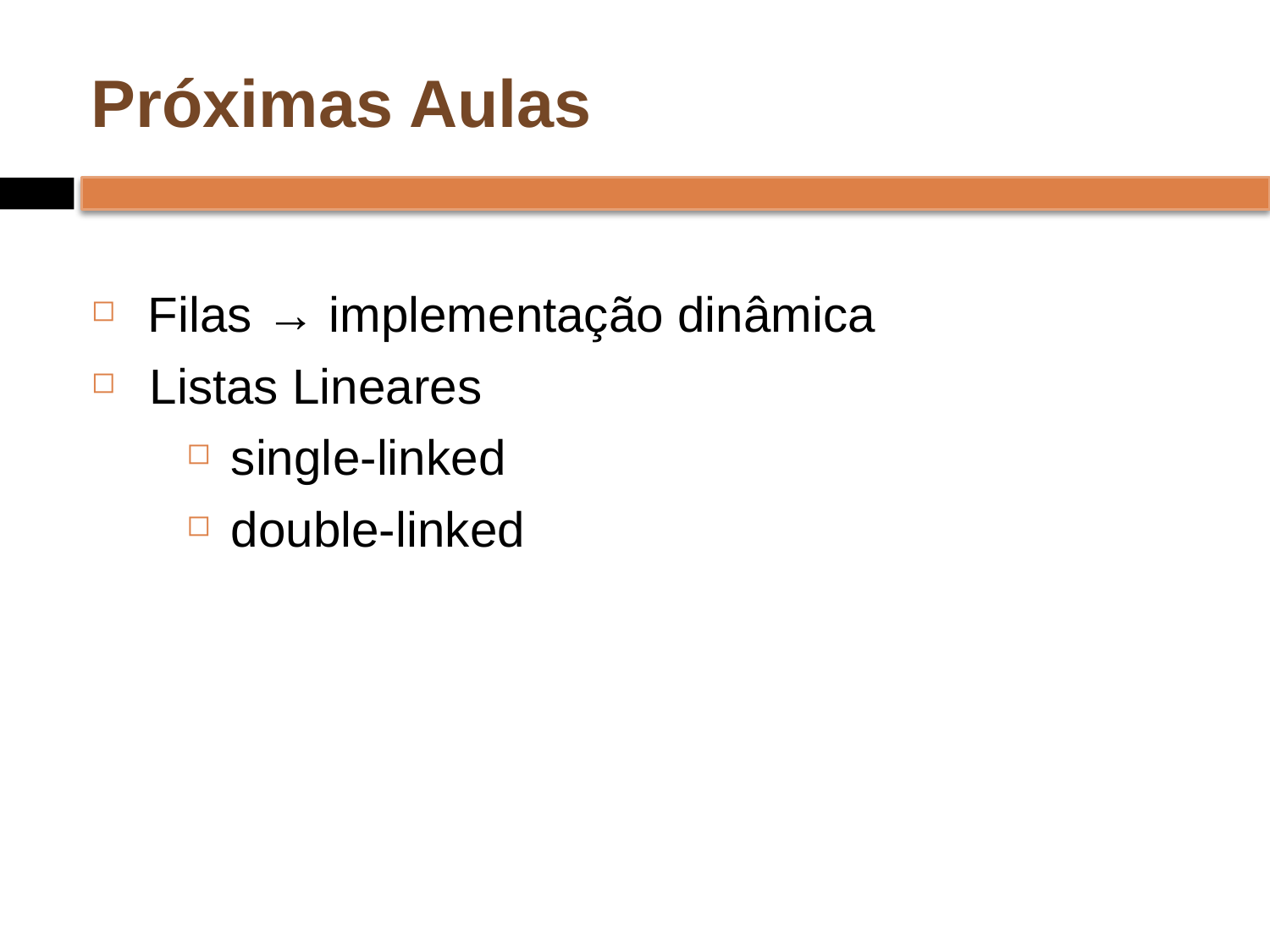

# Próximas Aulas

Filas → implementação dinâmica
 Listas Lineares
single-linked
double-linked